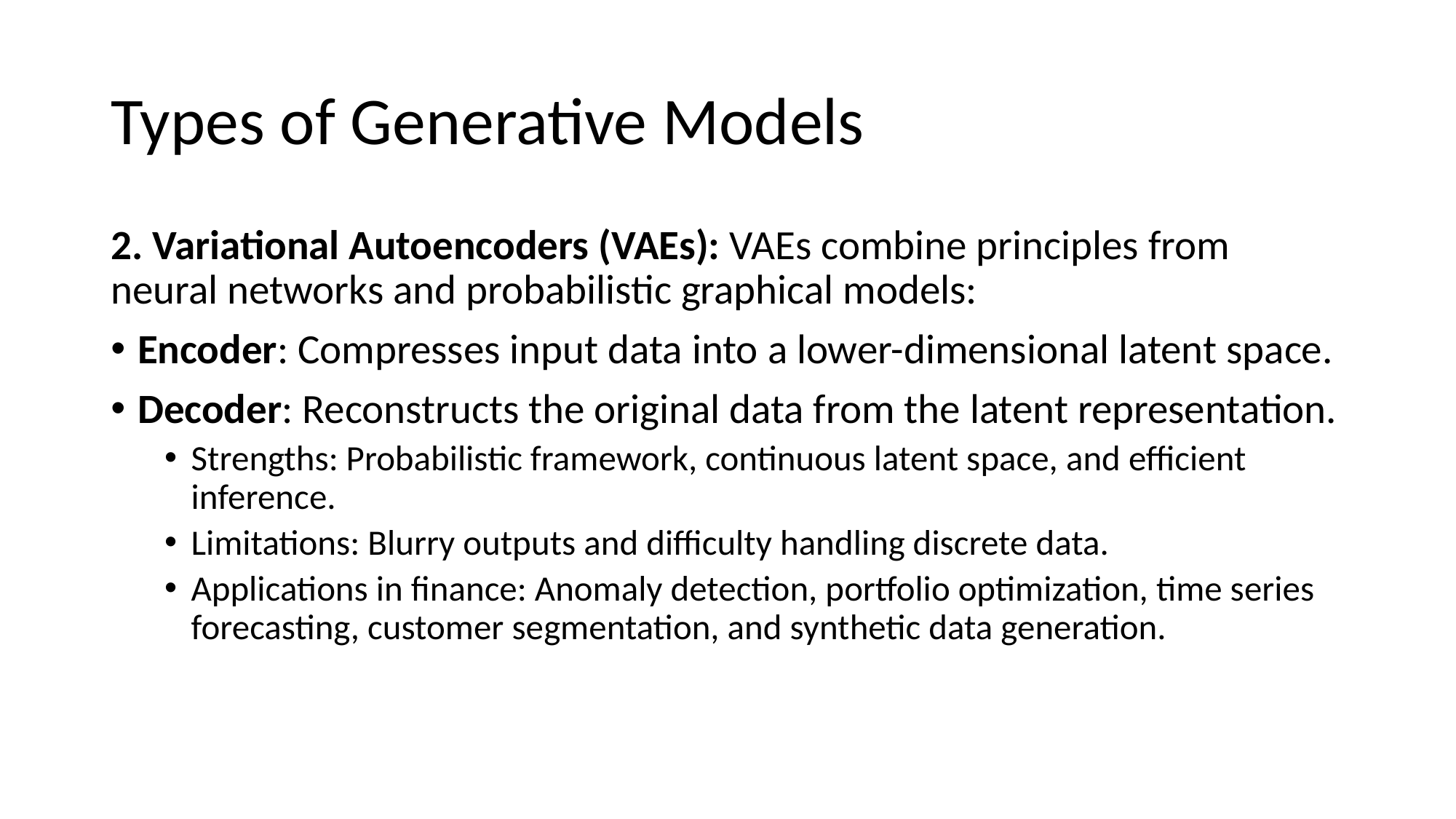

# Types of Generative Models
2. Variational Autoencoders (VAEs): VAEs combine principles from neural networks and probabilistic graphical models:
Encoder: Compresses input data into a lower-dimensional latent space.
Decoder: Reconstructs the original data from the latent representation.
Strengths: Probabilistic framework, continuous latent space, and efficient inference.
Limitations: Blurry outputs and difficulty handling discrete data.
Applications in finance: Anomaly detection, portfolio optimization, time series forecasting, customer segmentation, and synthetic data generation.